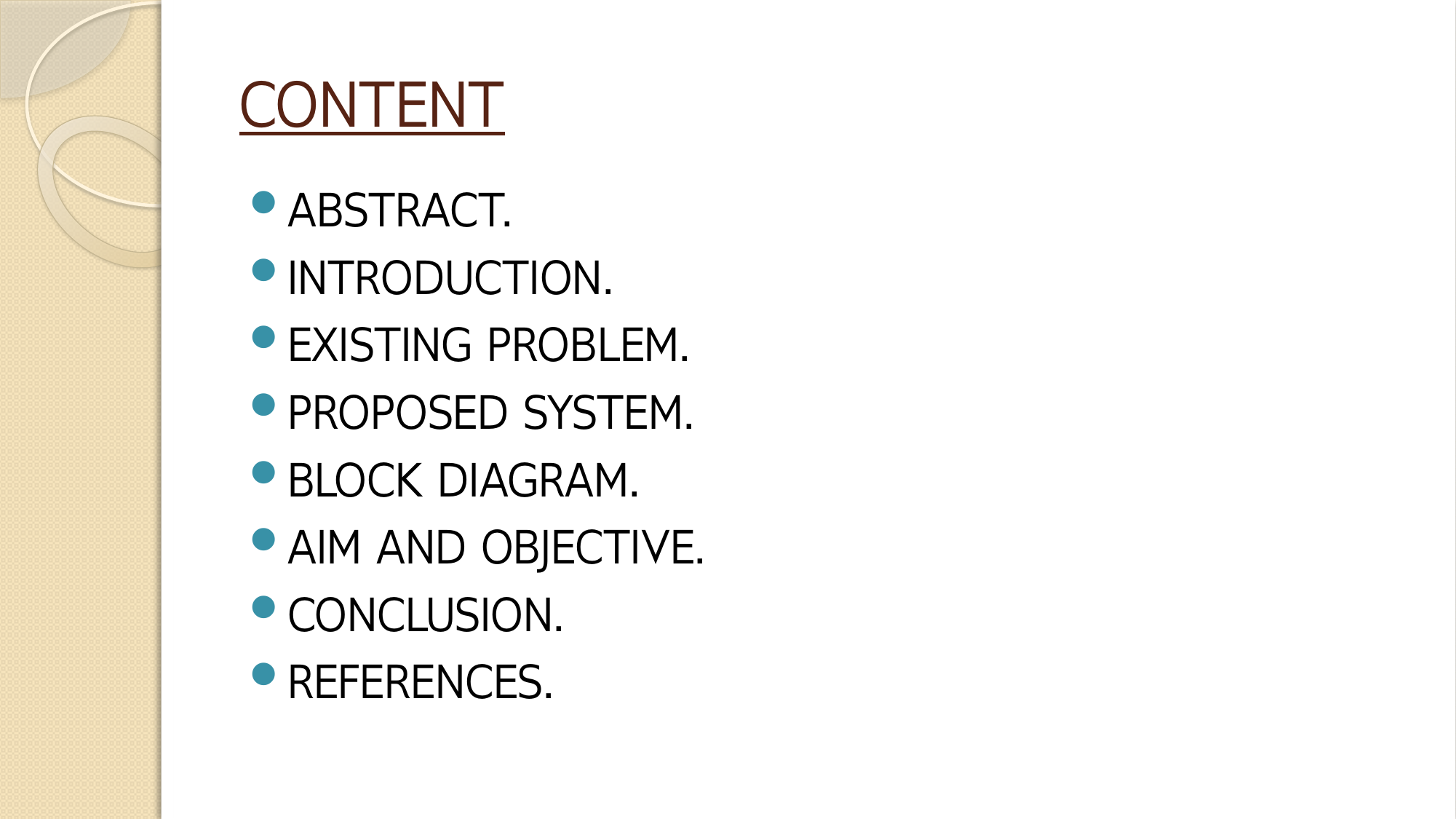

# CONTENT
ABSTRACT.
INTRODUCTION.
EXISTING PROBLEM.
PROPOSED SYSTEM.
BLOCK DIAGRAM.
AIM AND OBJECTIVE.
CONCLUSION.
REFERENCES.